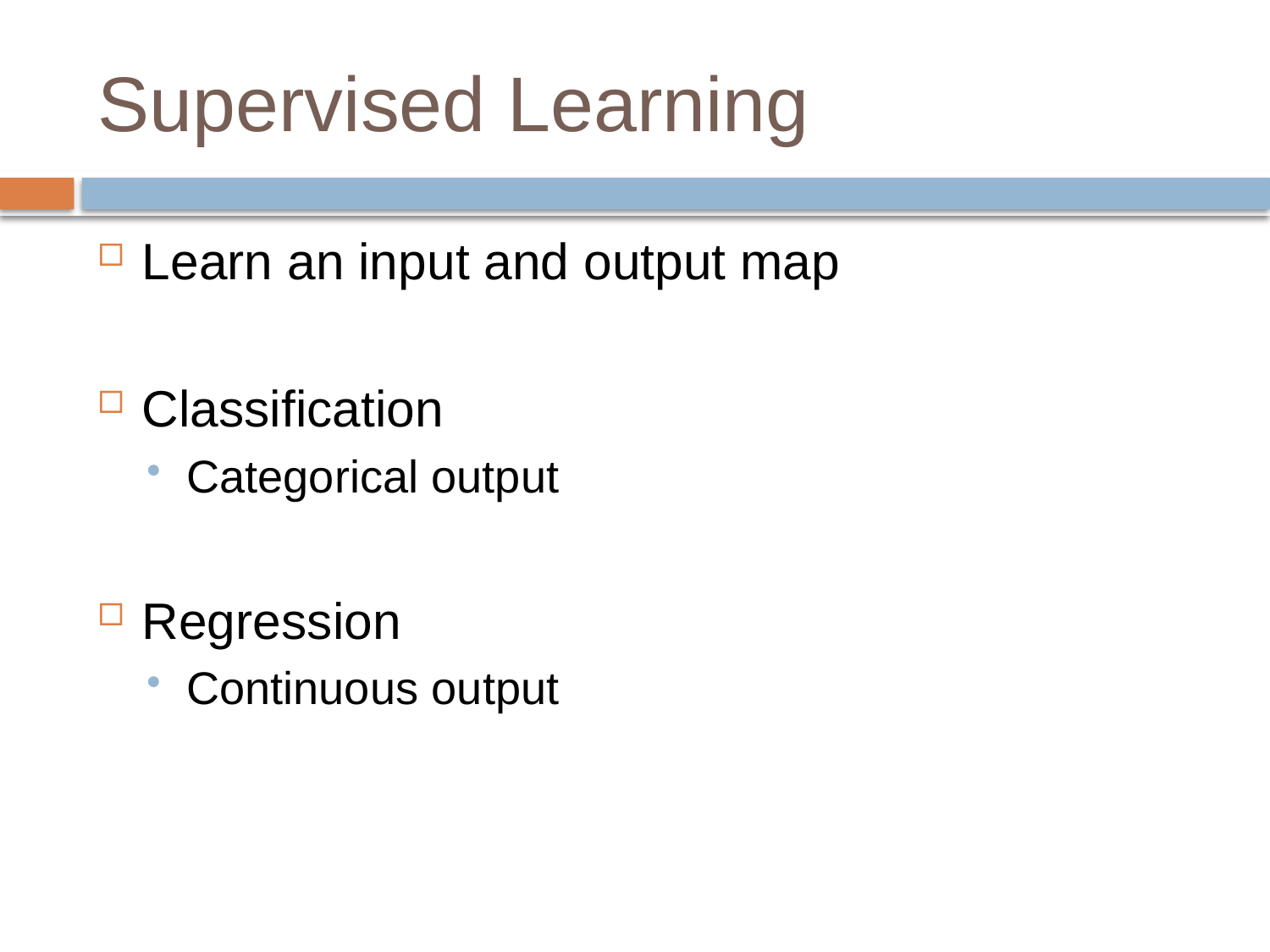

# Supervised Learning
Learn an input and output map

Classification
Categorical output

Regression
Continuous output